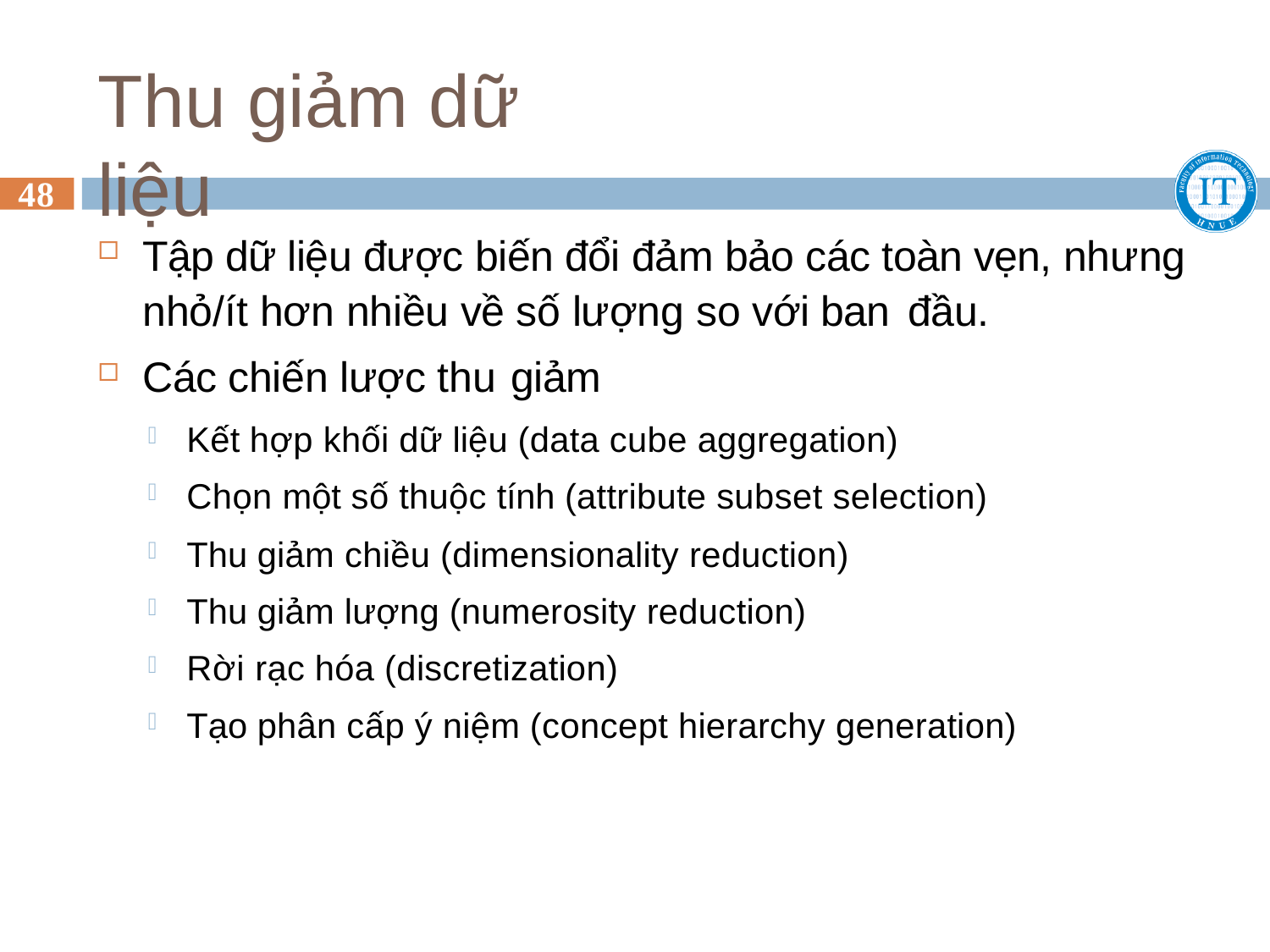

# Thu giảm dữ liệu
48
Tập dữ liệu được biến đổi đảm bảo các toàn vẹn, nhưng  nhỏ/ít hơn nhiều về số lượng so với ban đầu.
Các chiến lược thu giảm
Kết hợp khối dữ liệu (data cube aggregation)
Chọn một số thuộc tính (attribute subset selection)
Thu giảm chiều (dimensionality reduction)
Thu giảm lượng (numerosity reduction)
Rời rạc hóa (discretization)
Tạo phân cấp ý niệm (concept hierarchy generation)